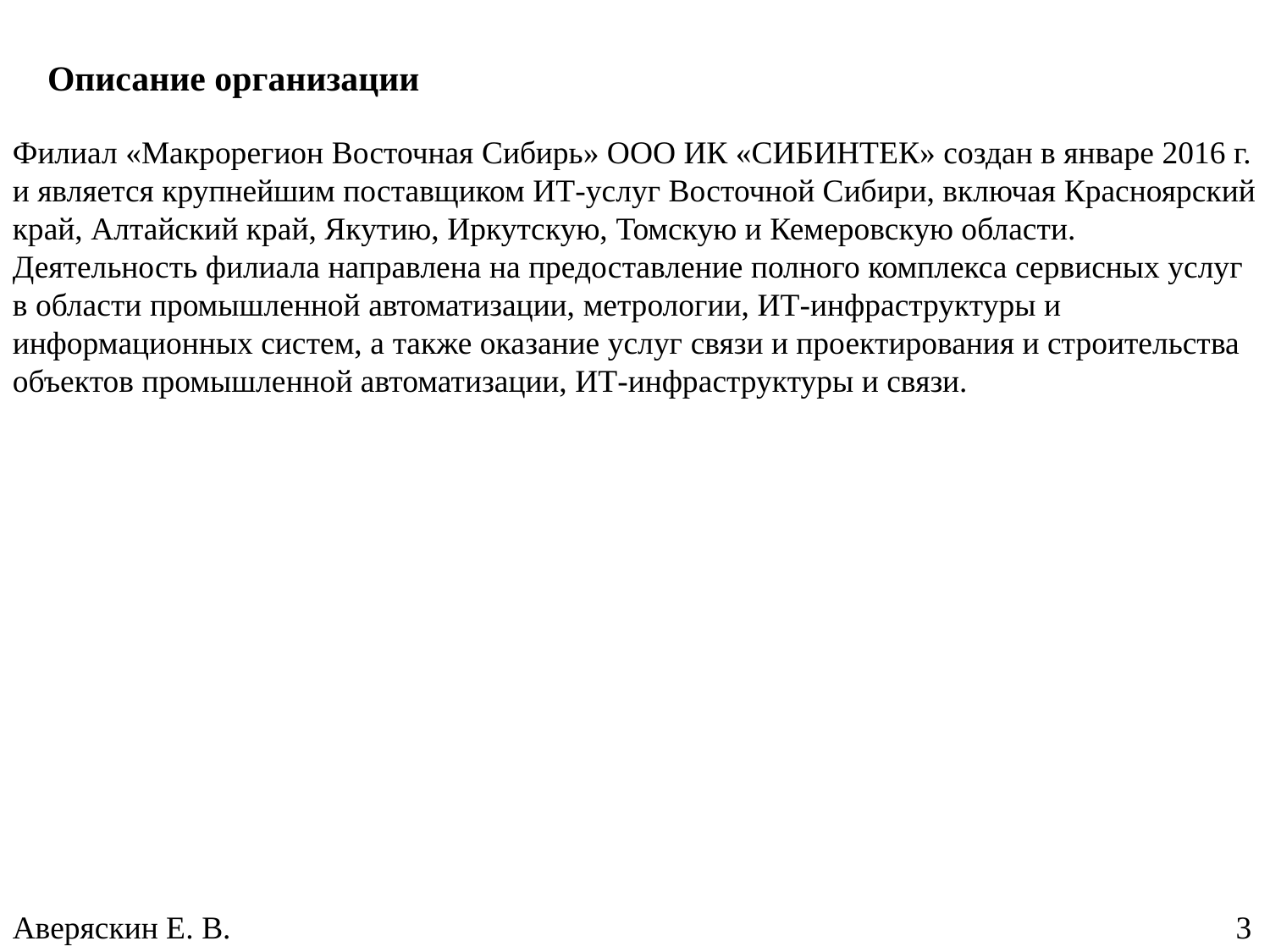

Описание организации

Филиал «Макрорегион Восточная Сибирь» ООО ИК «СИБИНТЕК» создан в январе 2016 г. и является крупнейшим поставщиком ИТ-услуг Восточной Сибири, включая Красноярский край, Алтайский край, Якутию, Иркутскую, Томскую и Кемеровскую области.
Деятельность филиала направлена на предоставление полного комплекса сервисных услуг в области промышленной автоматизации, метрологии, ИТ-инфраструктуры и информационных систем, а также оказание услуг связи и проектирования и строительства объектов промышленной автоматизации, ИТ-инфраструктуры и связи.

Аверяскин Е. В. 								          3